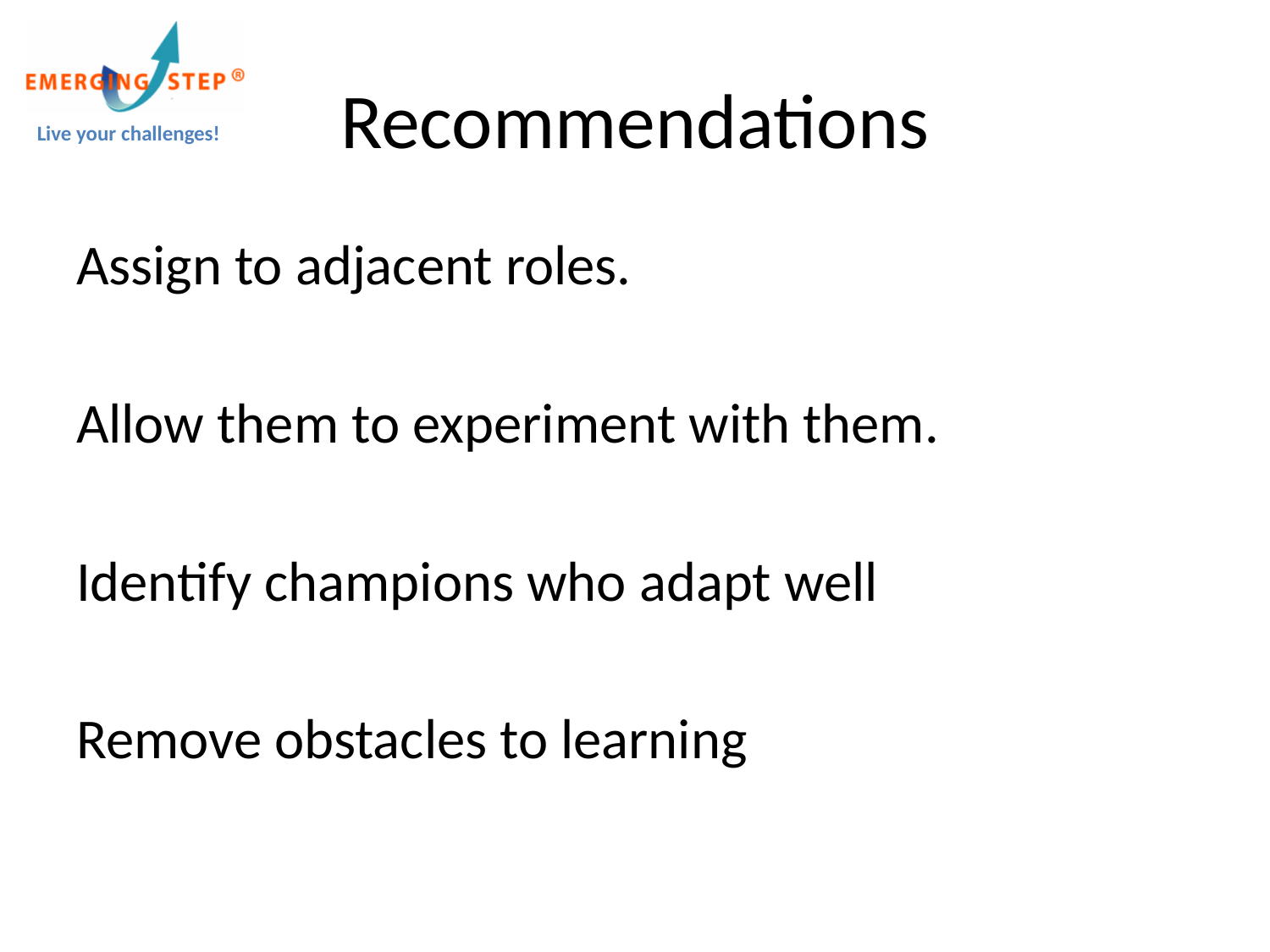

# Recommendations
Assign to adjacent roles.

Allow them to experiment with them.

Identify champions who adapt well

Remove obstacles to learning